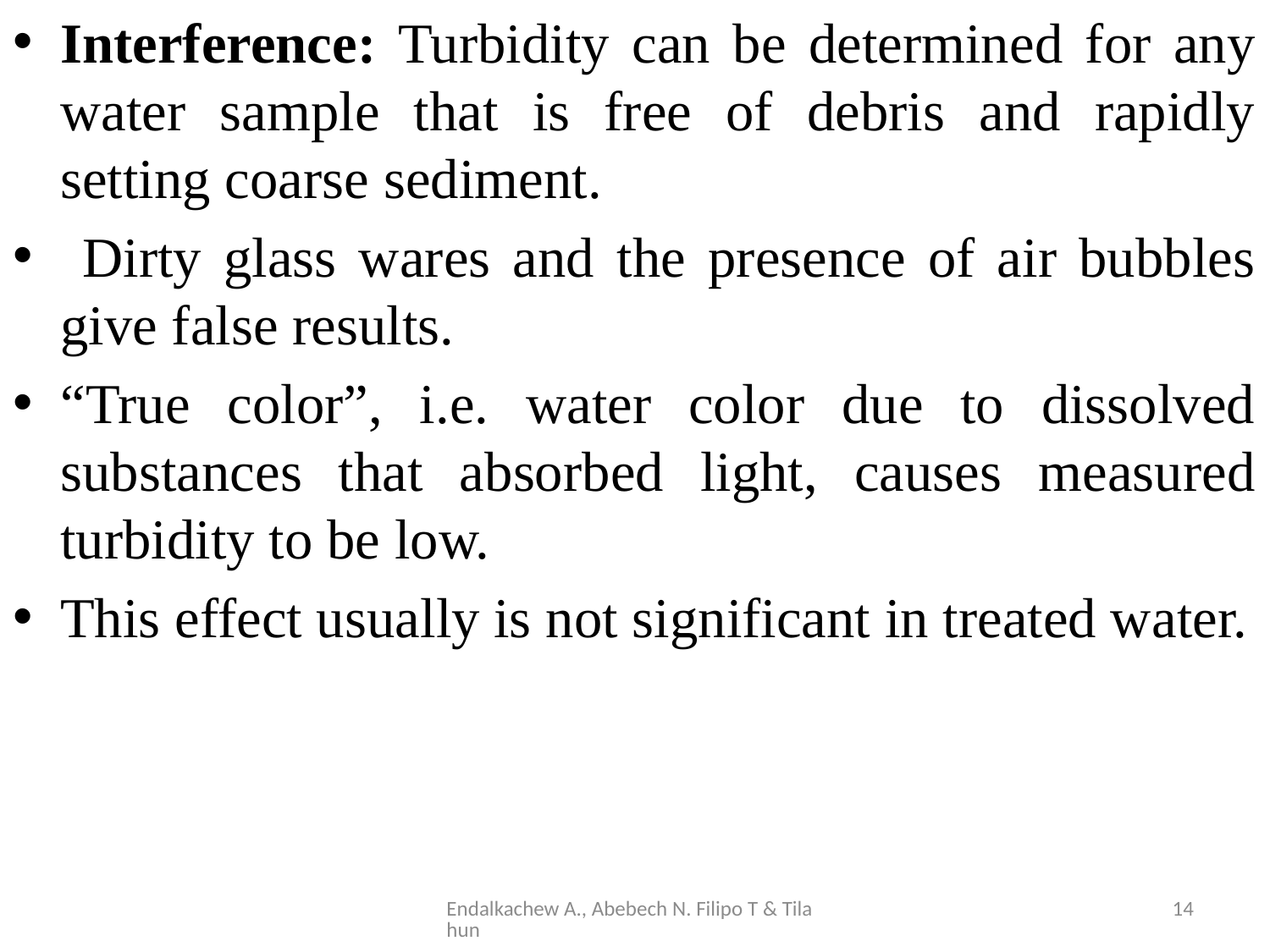

Interference: Turbidity can be determined for any water sample that is free of debris and rapidly setting coarse sediment.
 Dirty glass wares and the presence of air bubbles give false results.
“True color”, i.e. water color due to dissolved substances that absorbed light, causes measured turbidity to be low.
This effect usually is not significant in treated water.

Endalkachew A., Abebech N. Filipo T & Tilahun
14